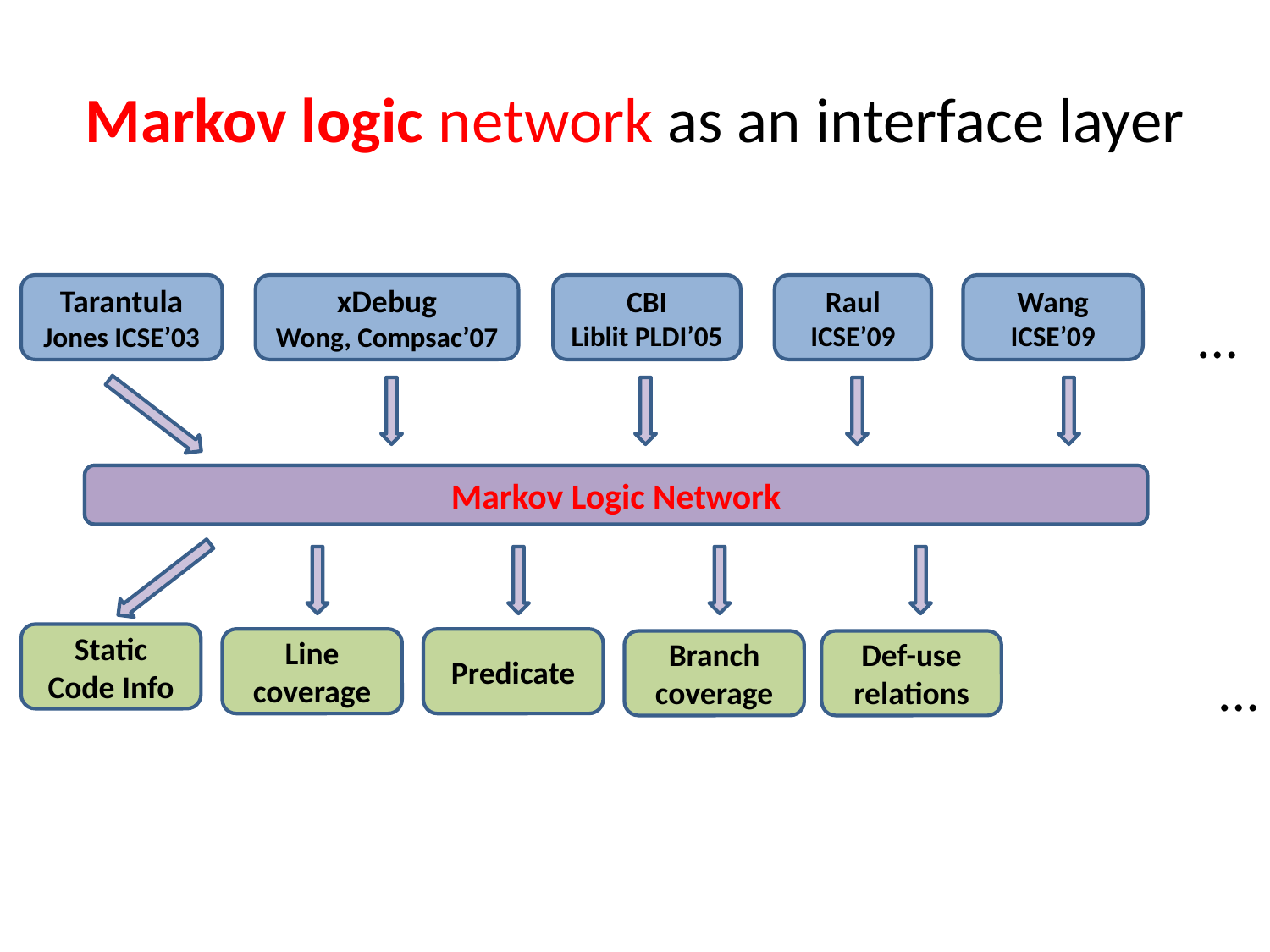

# Markov logic network as an interface layer
Tarantula
Jones ICSE’03
xDebug
Wong, Compsac’07
CBI
Liblit PLDI’05
Raul ICSE’09
Wang
ICSE’09
…

Markov Logic Network

Static
Code Info
Line coverage
Predicate
Def-use
relations
Branch coverage
…